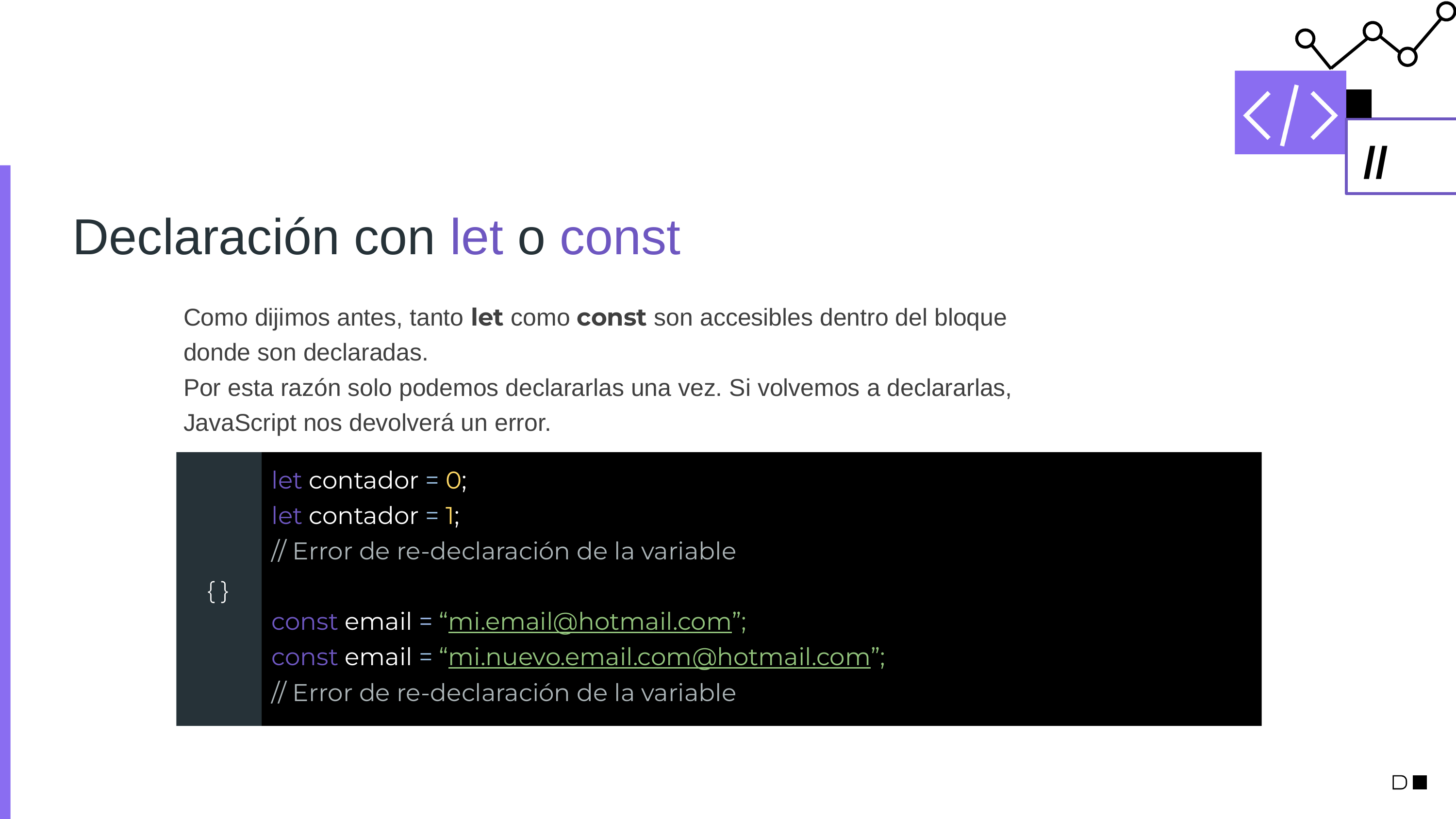

Declaración con let o const
Como dijimos antes, tanto let como const son accesibles dentro del bloque
donde son declaradas.
Por esta razón solo podemos declararlas una vez. Si volvemos a declararlas,
JavaScript nos devolverá un error.

let contador = 0;
let contador = 1;
// Error de re-declaración de la variable

const email = “mi.email@hotmail.com”;
const email = “mi.nuevo.email.com@hotmail.com”;
// Error de re-declaración de la variable
{}